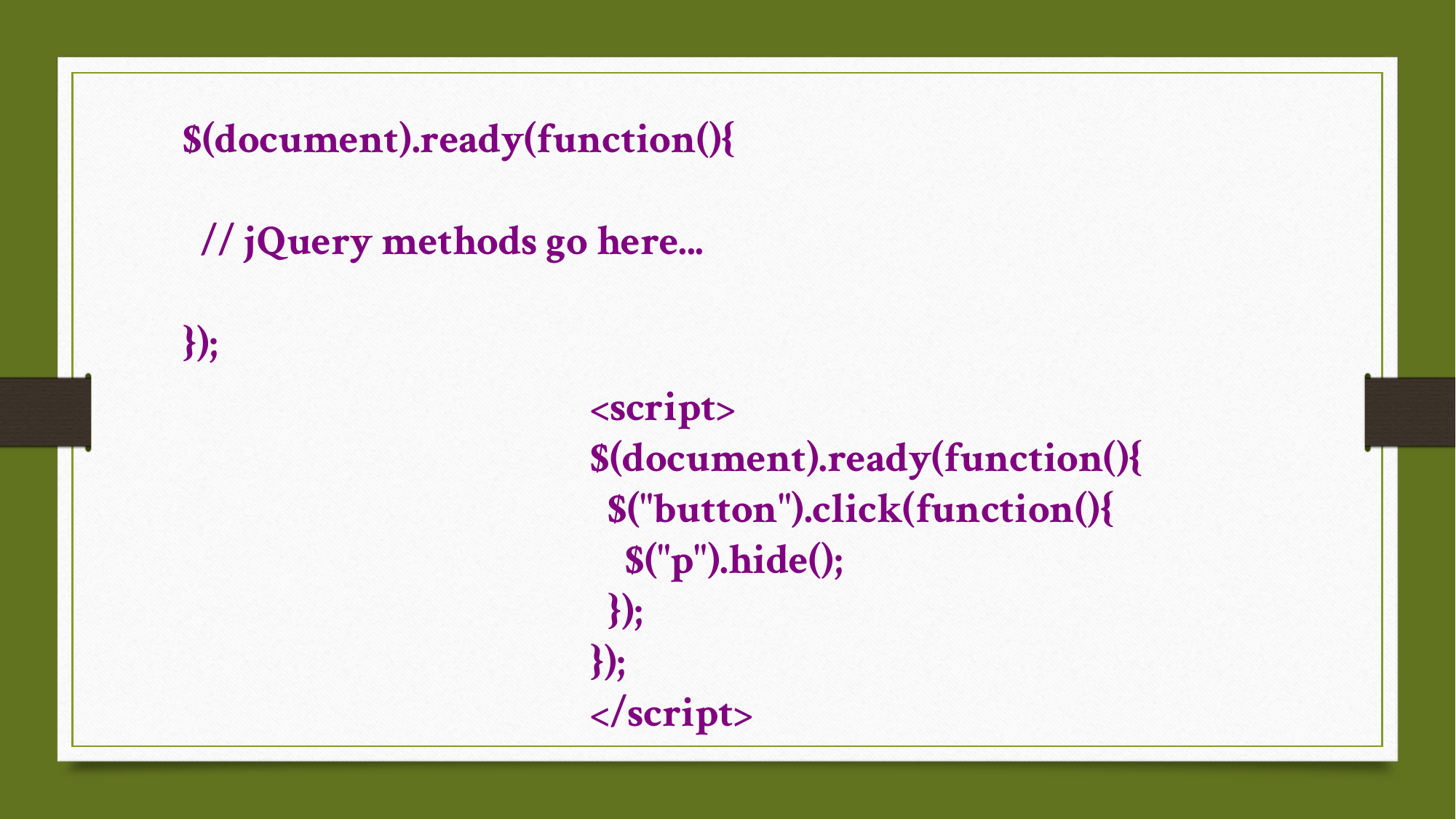

$(document).ready(function(){

  // jQuery methods go here...

});
<script>
$(document).ready(function(){
  $("button").click(function(){
    $("p").hide();
  });
});
</script>